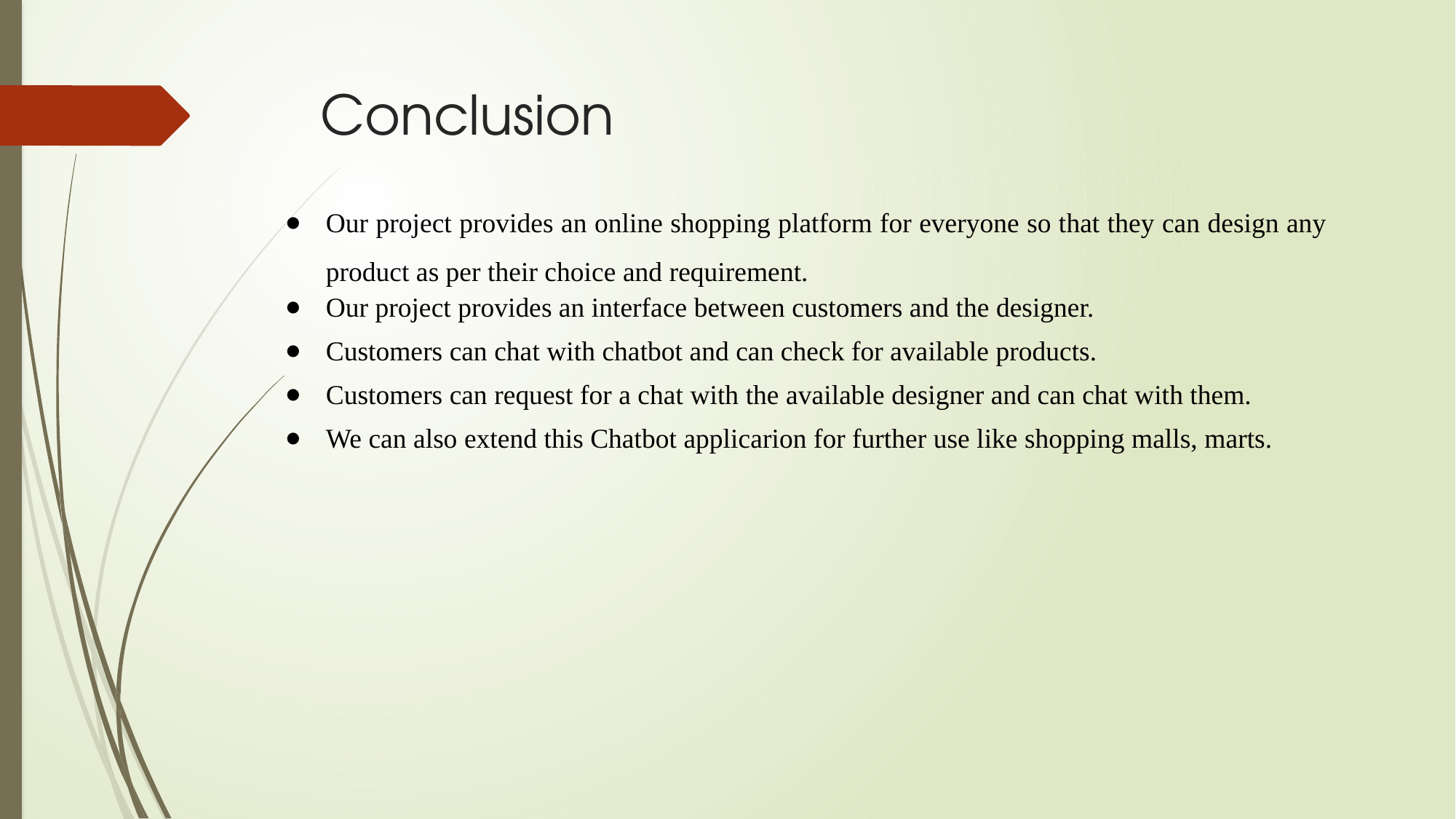

# Conclusion
Our project provides an online shopping platform for everyone so that they can design any product as per their choice and requirement.
Our project provides an interface between customers and the designer.
Customers can chat with chatbot and can check for available products.
Customers can request for a chat with the available designer and can chat with them.
We can also extend this Chatbot applicarion for further use like shopping malls, marts.